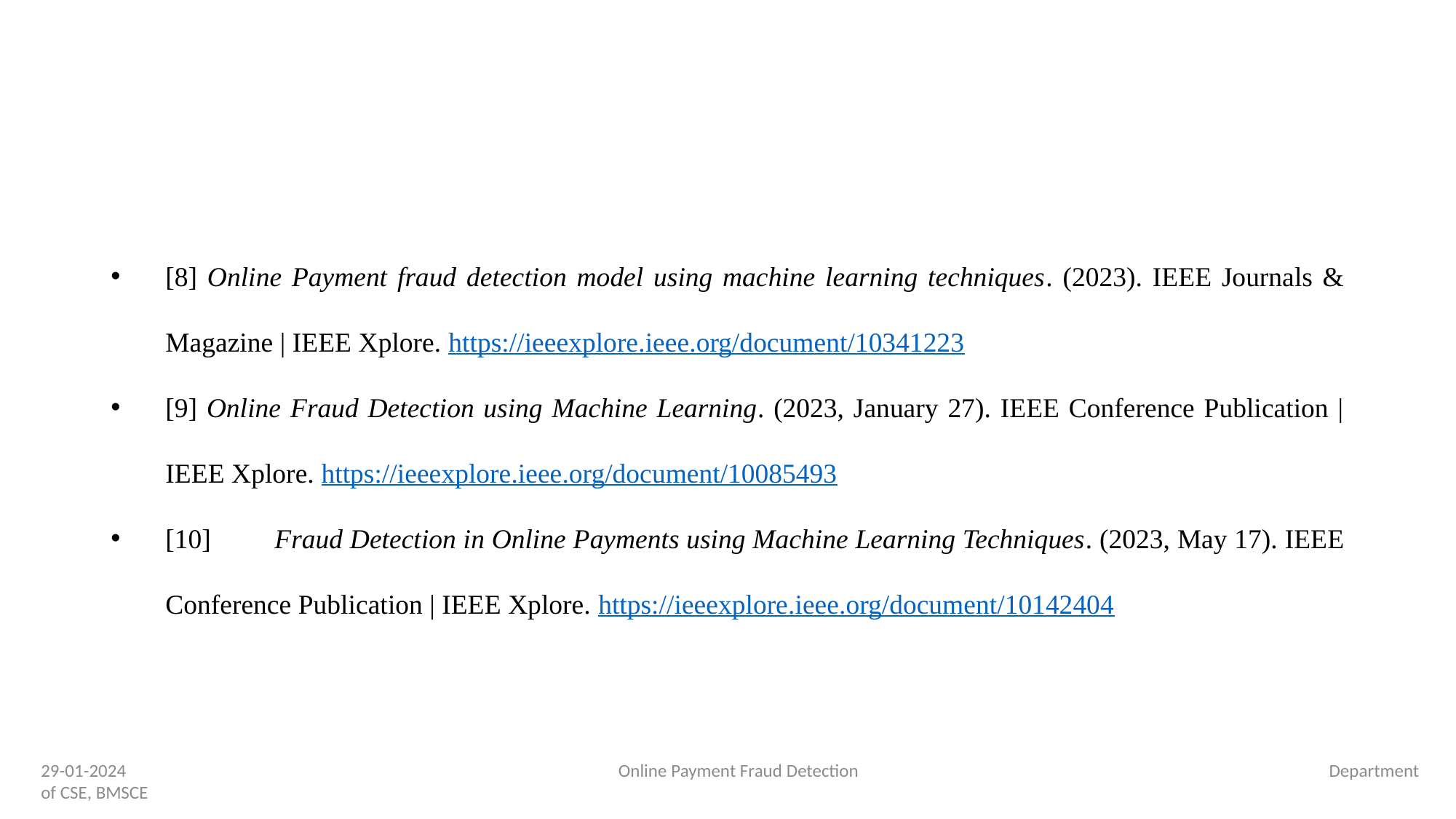

#
[8] Online Payment fraud detection model using machine learning techniques. (2023). IEEE Journals & Magazine | IEEE Xplore. https://ieeexplore.ieee.org/document/10341223
[9] Online Fraud Detection using Machine Learning. (2023, January 27). IEEE Conference Publication | IEEE Xplore. https://ieeexplore.ieee.org/document/10085493
[10]	Fraud Detection in Online Payments using Machine Learning Techniques. (2023, May 17). IEEE Conference Publication | IEEE Xplore. https://ieeexplore.ieee.org/document/10142404
29-01-2024			                                                            Online Payment Fraud Detection		   		                     Department of CSE, BMSCE